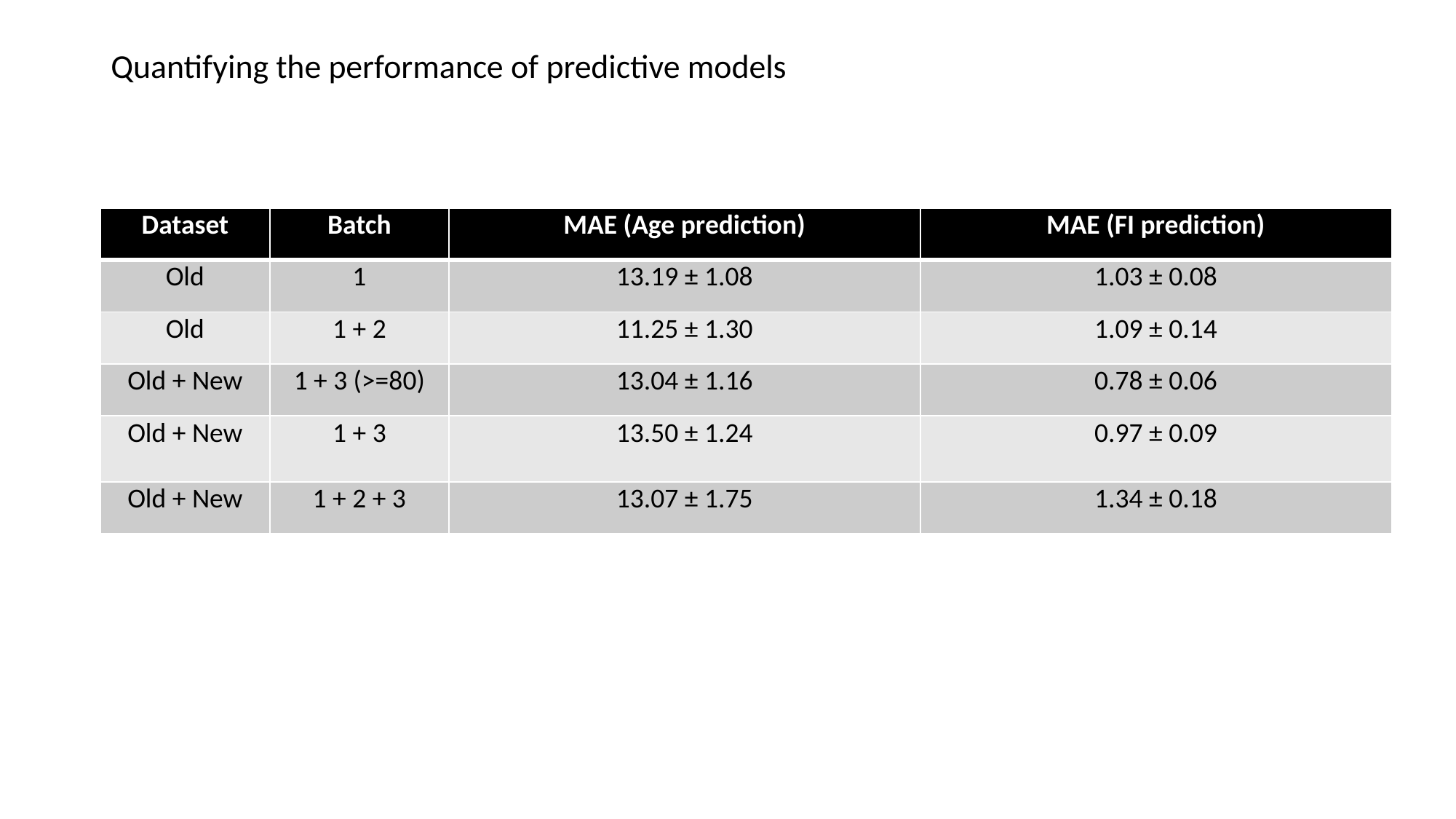

# Quantifying the performance of predictive models
| Dataset | Batch | MAE (Age prediction) | MAE (FI prediction) |
| --- | --- | --- | --- |
| Old | 1 | 13.19 ± 1.08 | 1.03 ± 0.08 |
| Old | 1 + 2 | 11.25 ± 1.30 | 1.09 ± 0.14 |
| Old + New | 1 + 3 (>=80) | 13.04 ± 1.16 | 0.78 ± 0.06 |
| Old + New | 1 + 3 | 13.50 ± 1.24 | 0.97 ± 0.09 |
| Old + New | 1 + 2 + 3 | 13.07 ± 1.75 | 1.34 ± 0.18 |